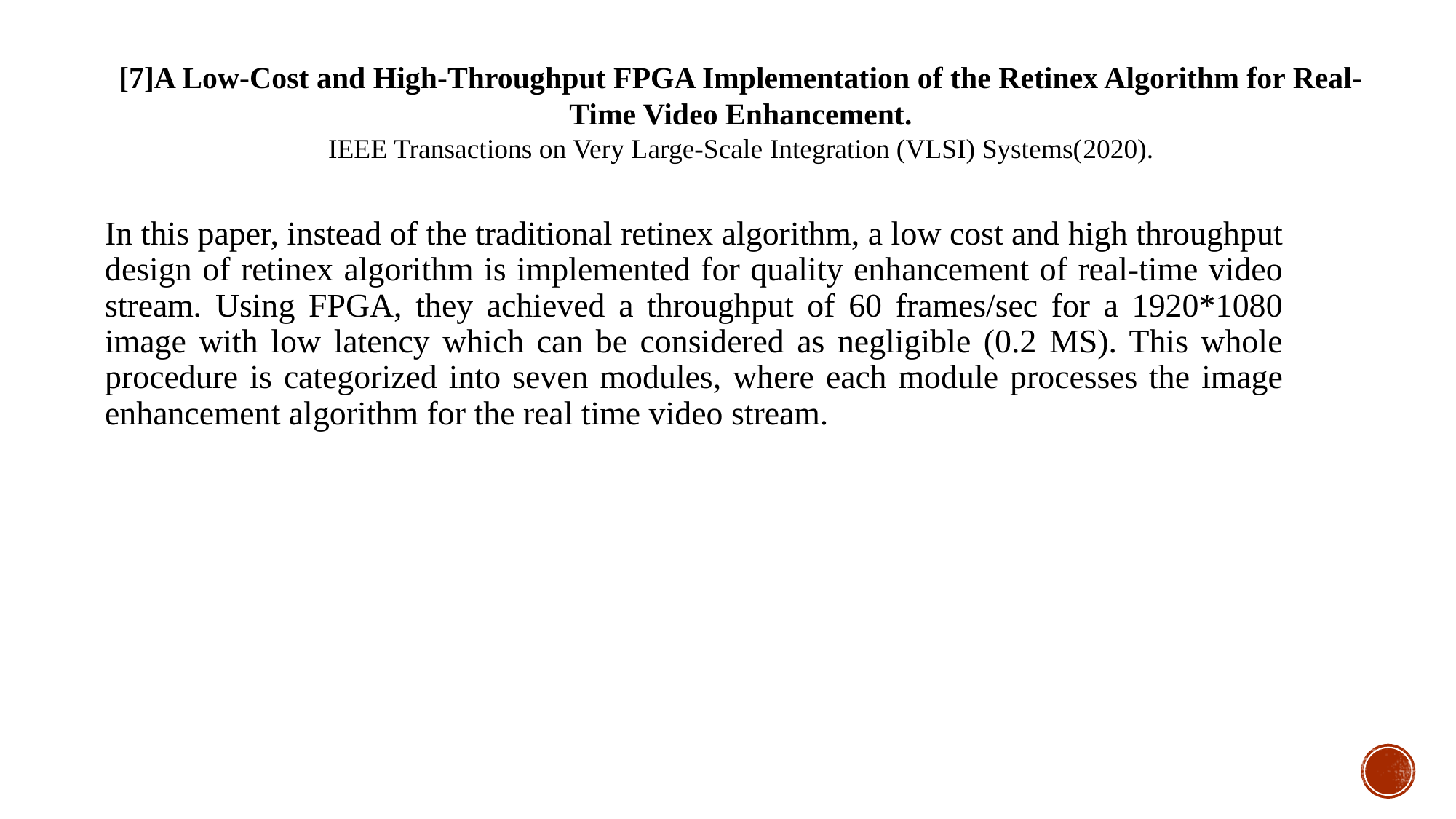

[7]A Low-Cost and High-Throughput FPGA Implementation of the Retinex Algorithm for Real-Time Video Enhancement.
IEEE Transactions on Very Large-Scale Integration (VLSI) Systems(2020).
In this paper, instead of the traditional retinex algorithm, a low cost and high throughput design of retinex algorithm is implemented for quality enhancement of real-time video stream. Using FPGA, they achieved a throughput of 60 frames/sec for a 1920*1080 image with low latency which can be considered as negligible (0.2 MS). This whole procedure is categorized into seven modules, where each module processes the image enhancement algorithm for the real time video stream.